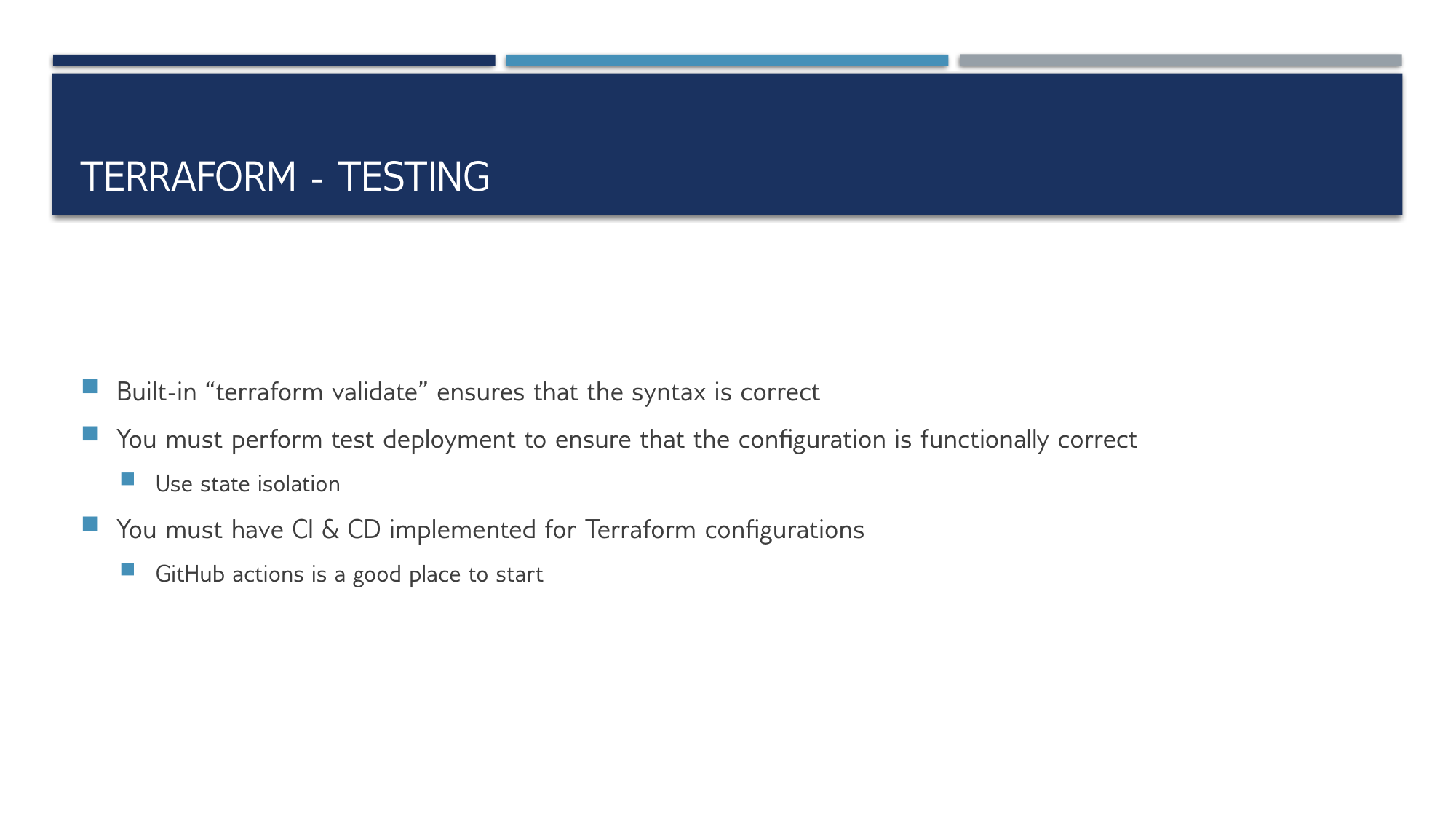

# Terraform - TEsting
Built-in “terraform validate” ensures that the syntax is correct
You must perform test deployment to ensure that the configuration is functionally correct
Use state isolation
You must have CI & CD implemented for Terraform configurations
GitHub actions is a good place to start